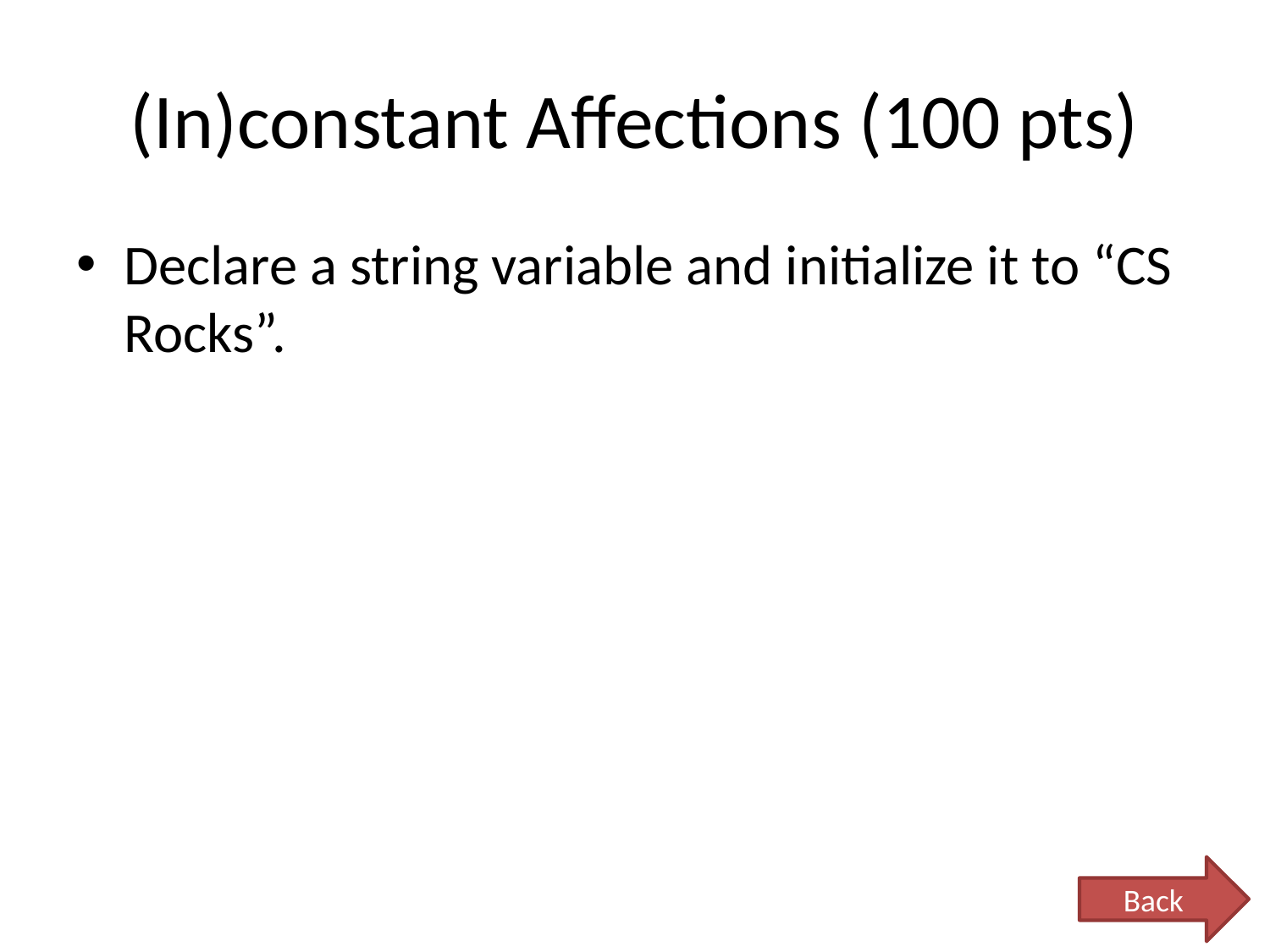

# (In)constant Affections (100 pts)
Declare a string variable and initialize it to “CS Rocks”.
Back